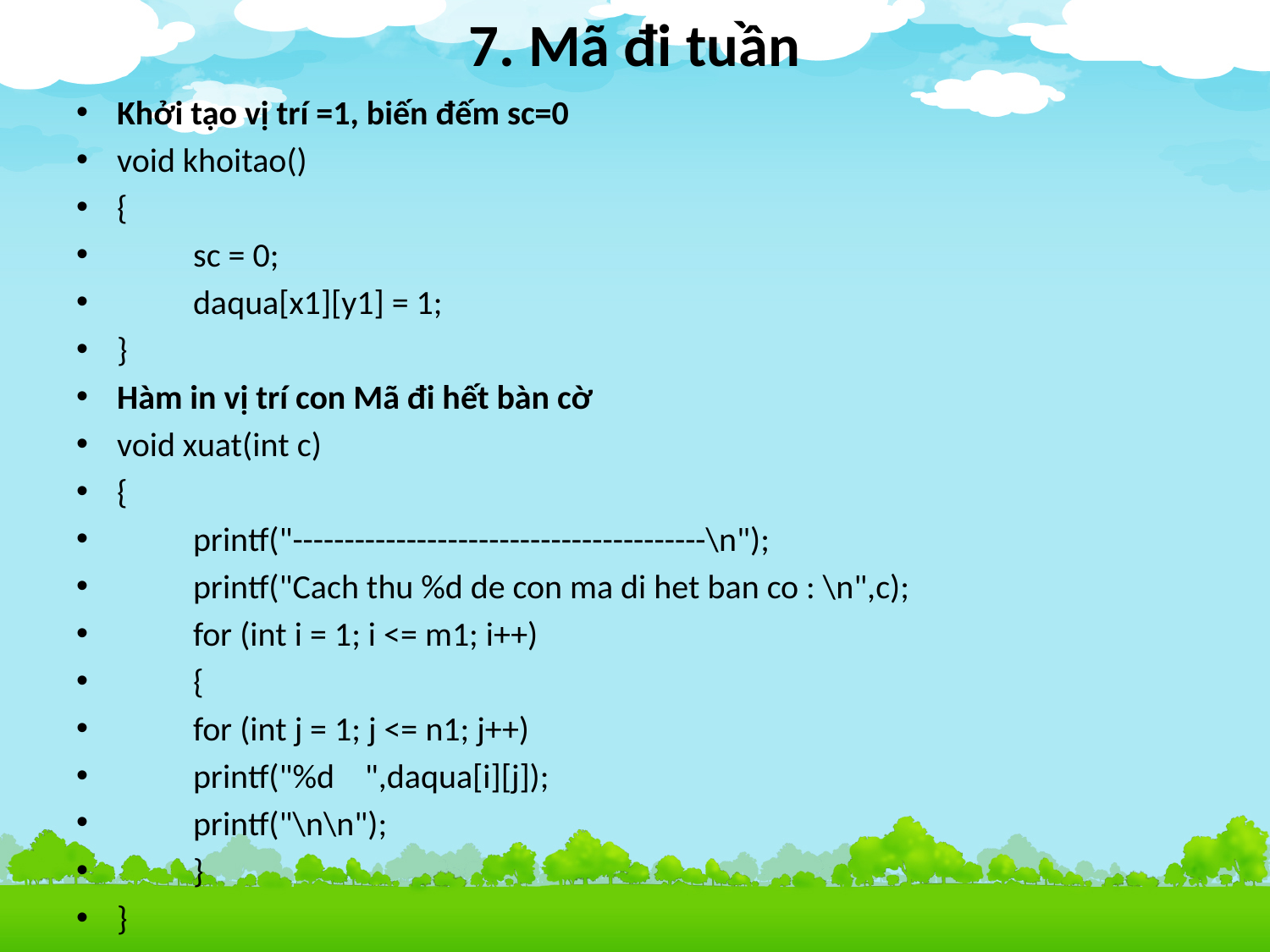

# 7. Mã đi tuần
Khởi tạo vị trí =1, biến đếm sc=0
void khoitao()
{
	sc = 0;
	daqua[x1][y1] = 1;
}
Hàm in vị trí con Mã đi hết bàn cờ
void xuat(int c)
{
	printf("----------------------------------------\n");
	printf("Cach thu %d de con ma di het ban co : \n",c);
	for (int i = 1; i <= m1; i++)
	{
		for (int j = 1; j <= n1; j++)
		printf("%d    ",daqua[i][j]);
		printf("\n\n");
	}
}